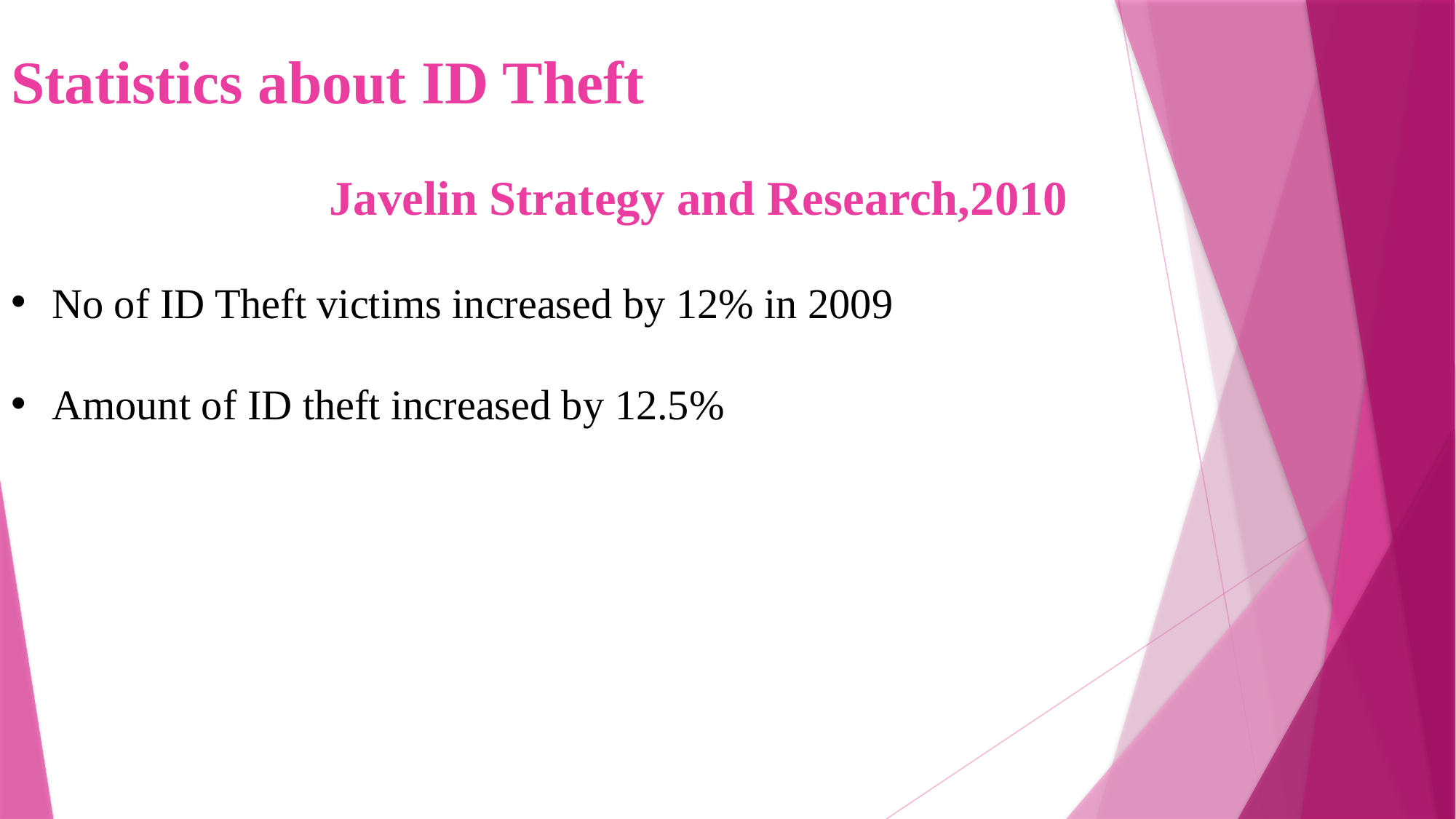

Statistics about ID Theft

Javelin Strategy and Research,2010

No of ID Theft victims increased by 12% in 2009

Amount of ID theft increased by 12.5%